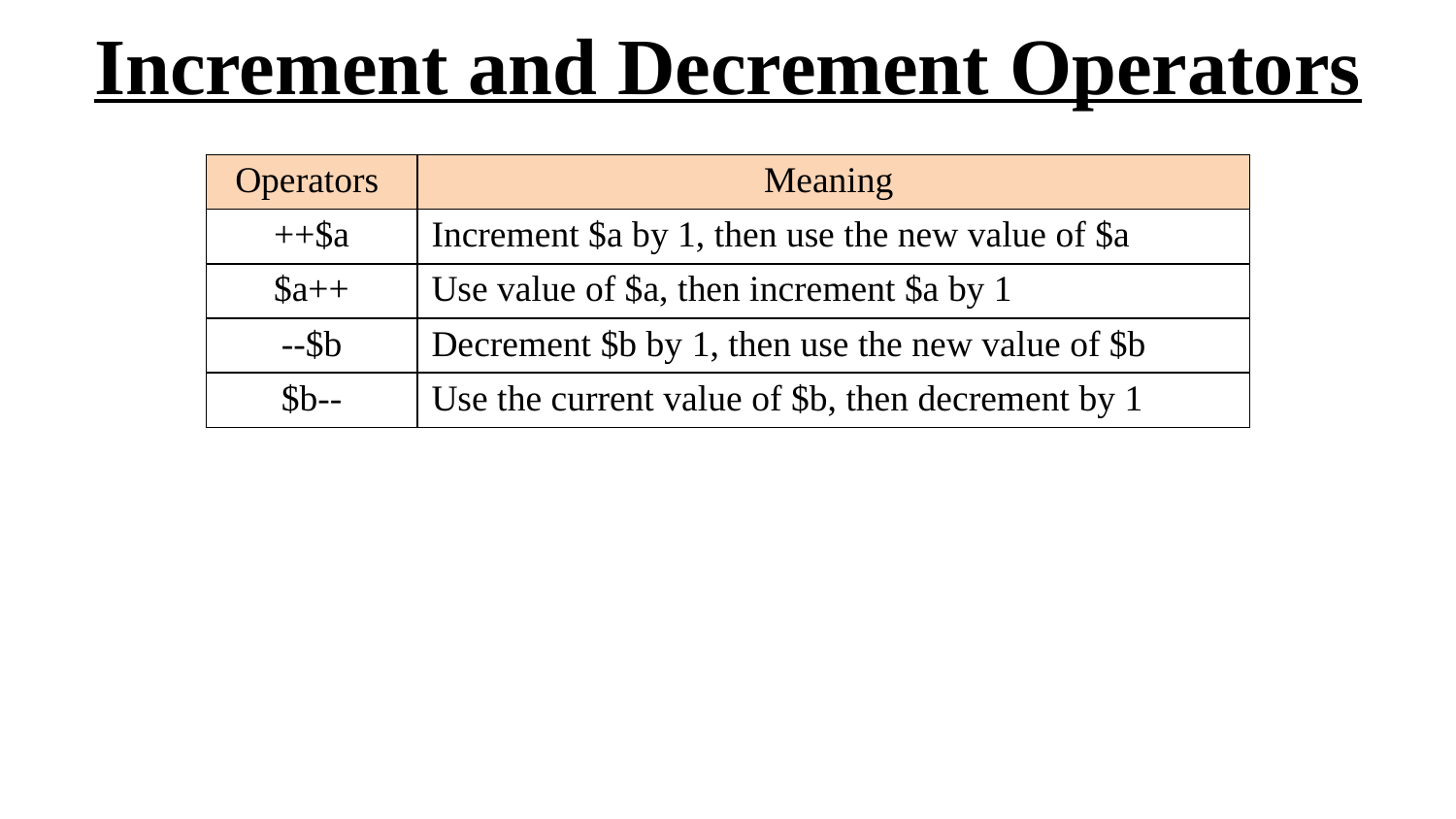

# Increment and Decrement Operators
| Operators | Meaning |
| --- | --- |
| ++$a | Increment $a by 1, then use the new value of $a |
| $a++ | Use value of $a, then increment $a by 1 |
| --$b | Decrement $b by 1, then use the new value of $b |
| $b-- | Use the current value of $b, then decrement by 1 |